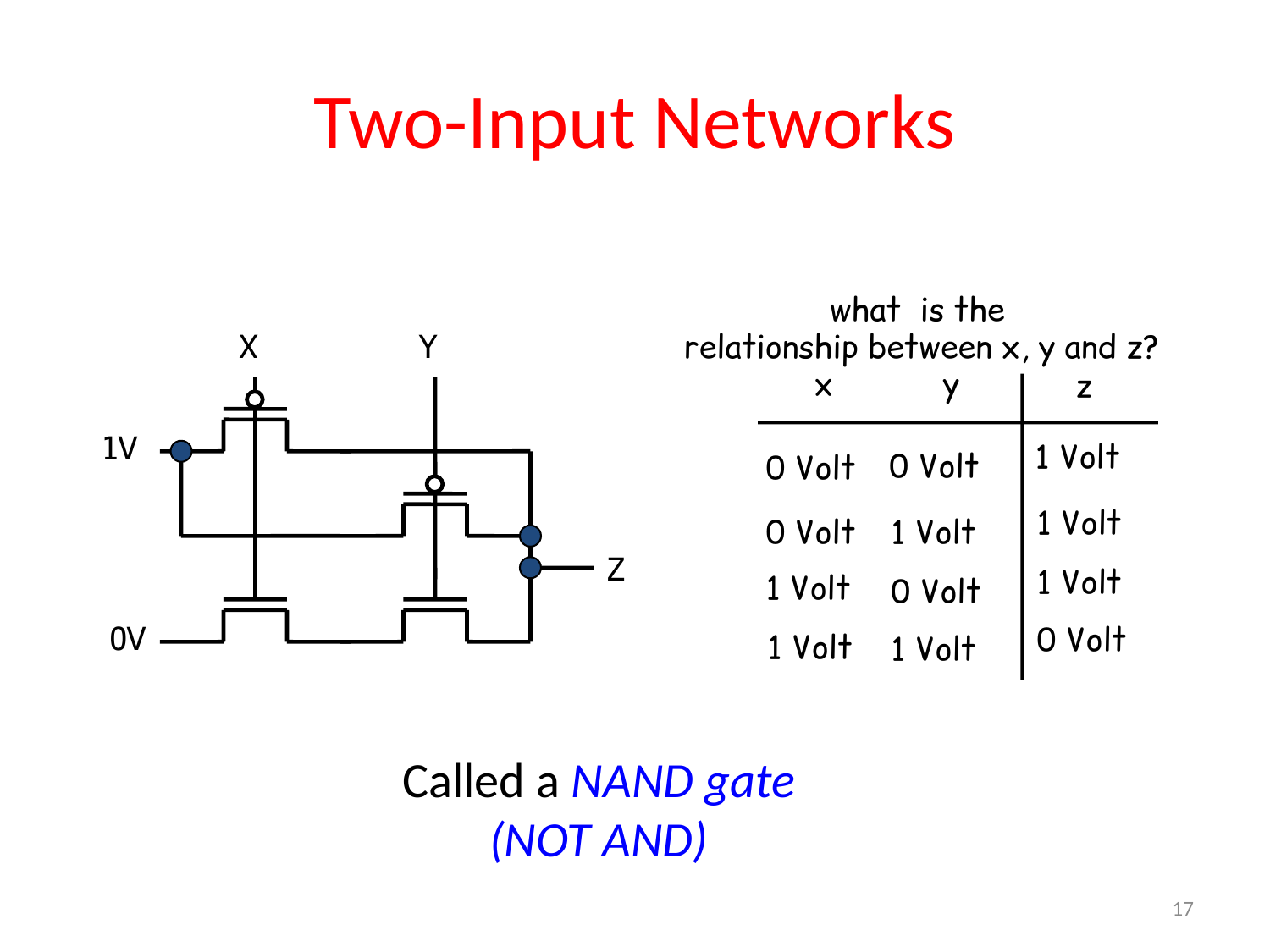

# Two-Input Networks
what  is the
relationship between x, y and z?
X
Y
x
y
z

1V
1 Volt

0 Volt
1 Volt
0 Volt
1 Volt
0 Volt
0 Volt
1 Volt
1 Volt

1 Volt

Z

1 Volt

0V
0 Volt
Called a NAND gate (NOT AND)
17